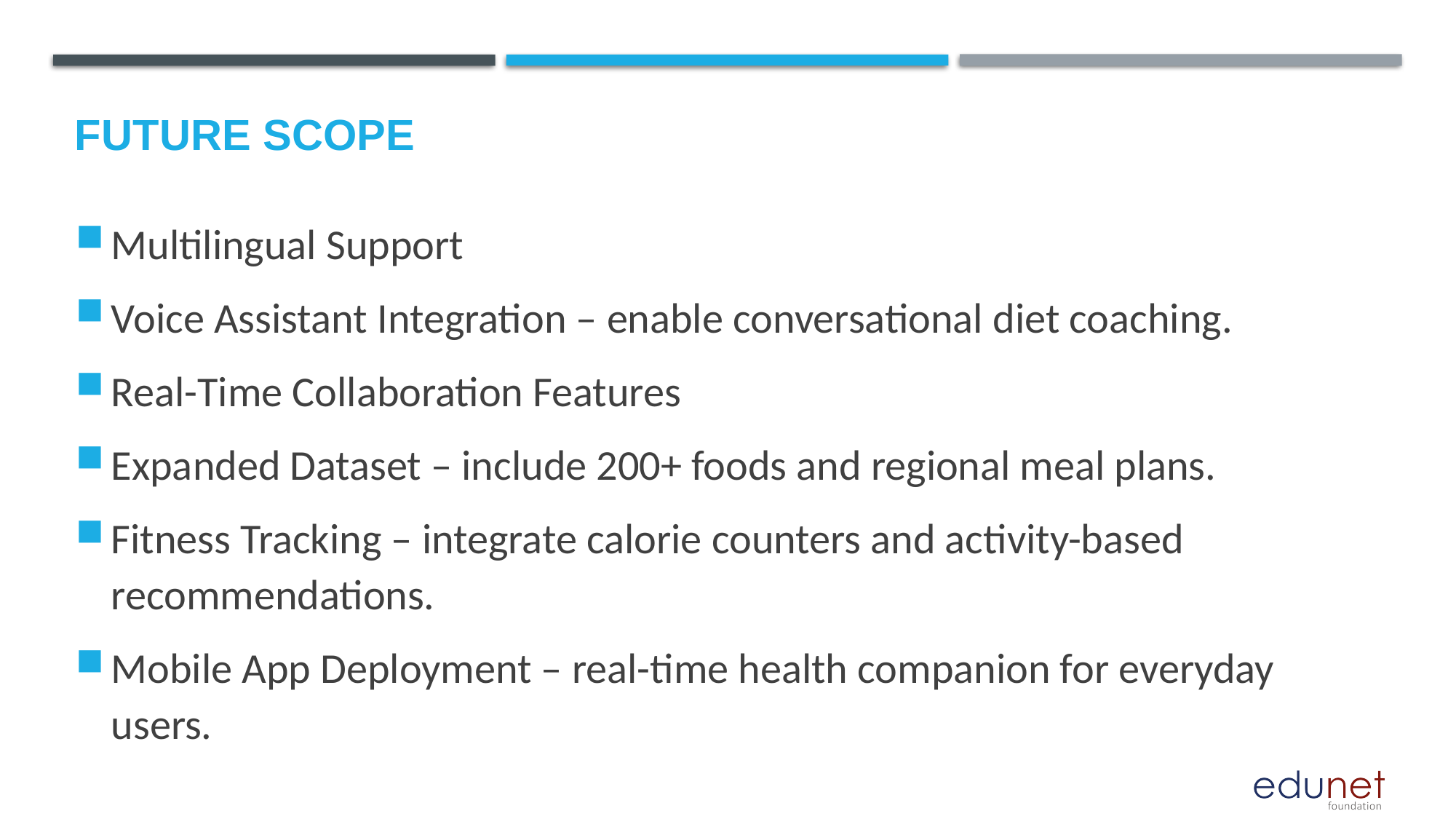

Future scope
Multilingual Support
Voice Assistant Integration – enable conversational diet coaching.
Real-Time Collaboration Features
Expanded Dataset – include 200+ foods and regional meal plans.
Fitness Tracking – integrate calorie counters and activity-based recommendations.
Mobile App Deployment – real-time health companion for everyday users.